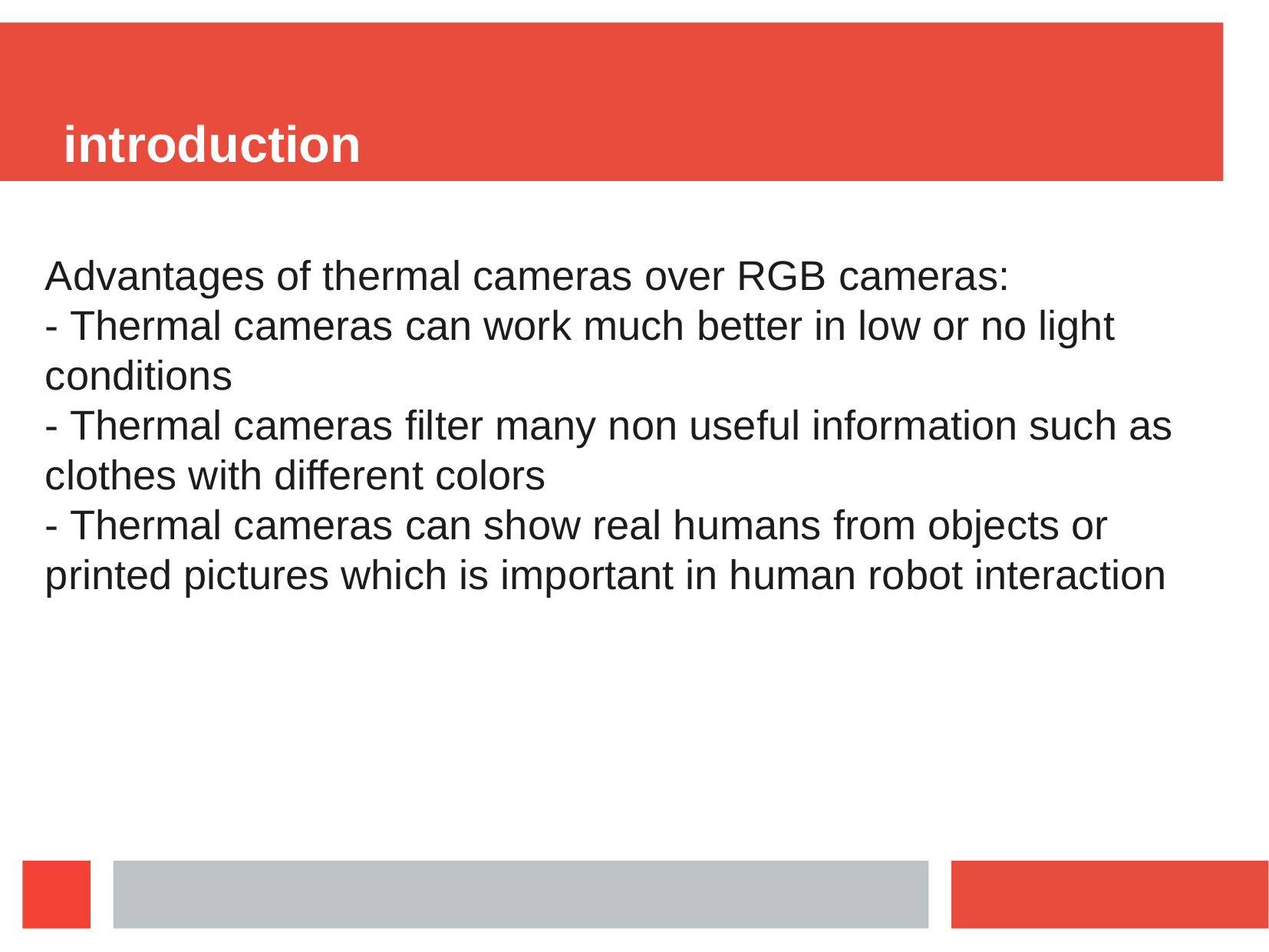

introduction
Advantages of thermal cameras over RGB cameras:
- Thermal cameras can work much better in low or no light conditions
- Thermal cameras filter many non useful information such as clothes with different colors
- Thermal cameras can show real humans from objects or printed pictures which is important in human robot interaction